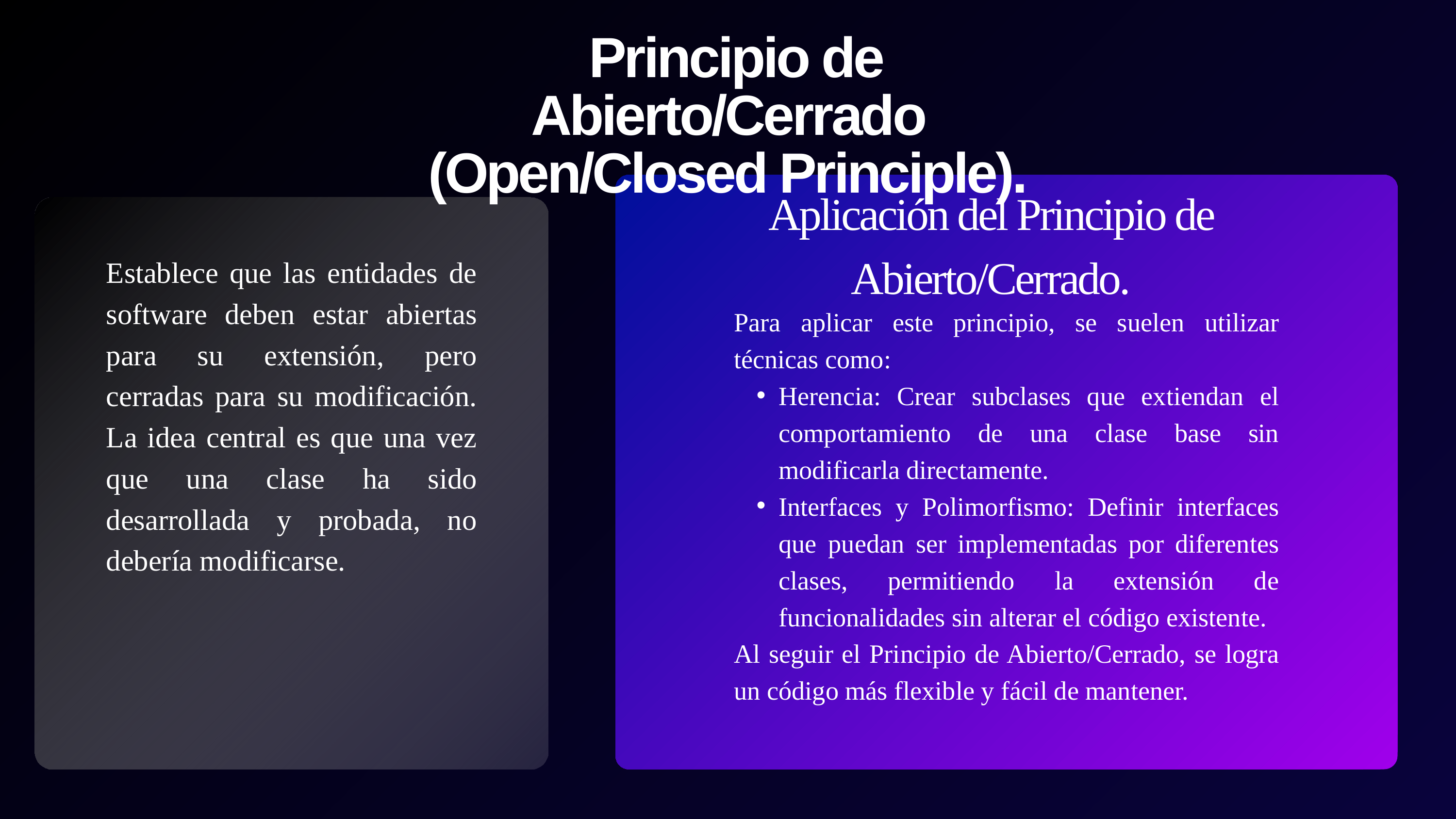

Principio de Abierto/Cerrado (Open/Closed Principle).

Aplicación del Principio de Abierto/Cerrado.

Establece que las entidades de software deben estar abiertas para su extensión, pero cerradas para su modificación. La idea central es que una vez que una clase ha sido desarrollada y probada, no debería modificarse.
Para aplicar este principio, se suelen utilizar técnicas como:​
Herencia: Crear subclases que extiendan el comportamiento de una clase base sin modificarla directamente.​
Interfaces y Polimorfismo: Definir interfaces que puedan ser implementadas por diferentes clases, permitiendo la extensión de funcionalidades sin alterar el código existente.​
Al seguir el Principio de Abierto/Cerrado, se logra un código más flexible y fácil de mantener.